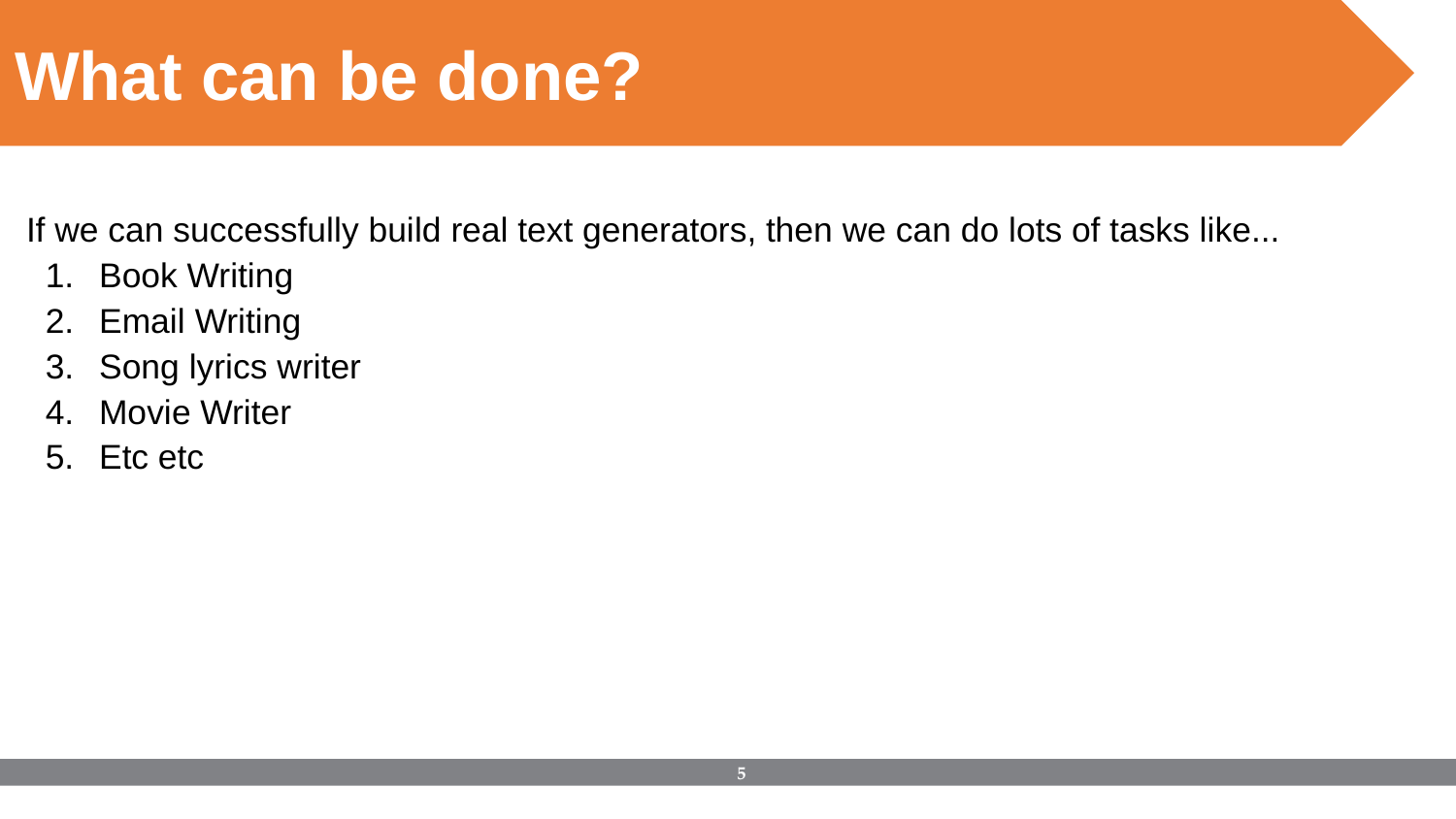

What can be done?

If we can successfully build real text generators, then we can do lots of tasks like...
Book Writing
Email Writing
Song lyrics writer
Movie Writer
Etc etc
5